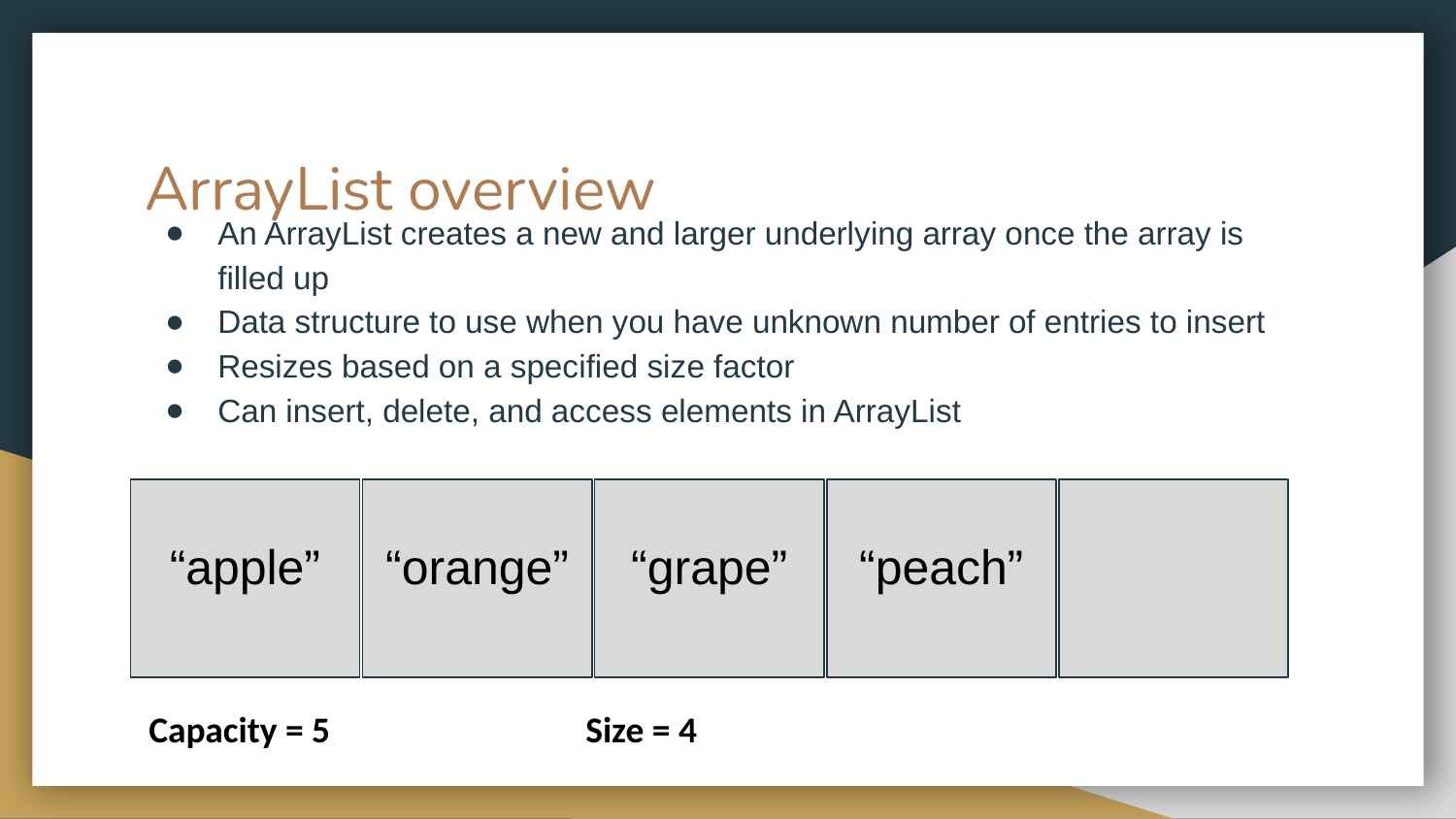

# ArrayList overview
An ArrayList creates a new and larger underlying array once the array is filled up
Data structure to use when you have unknown number of entries to insert
Resizes based on a specified size factor
Can insert, delete, and access elements in ArrayList

“apple”
“orange”
“grape”
“peach”

Capacity = 5		Size = 4